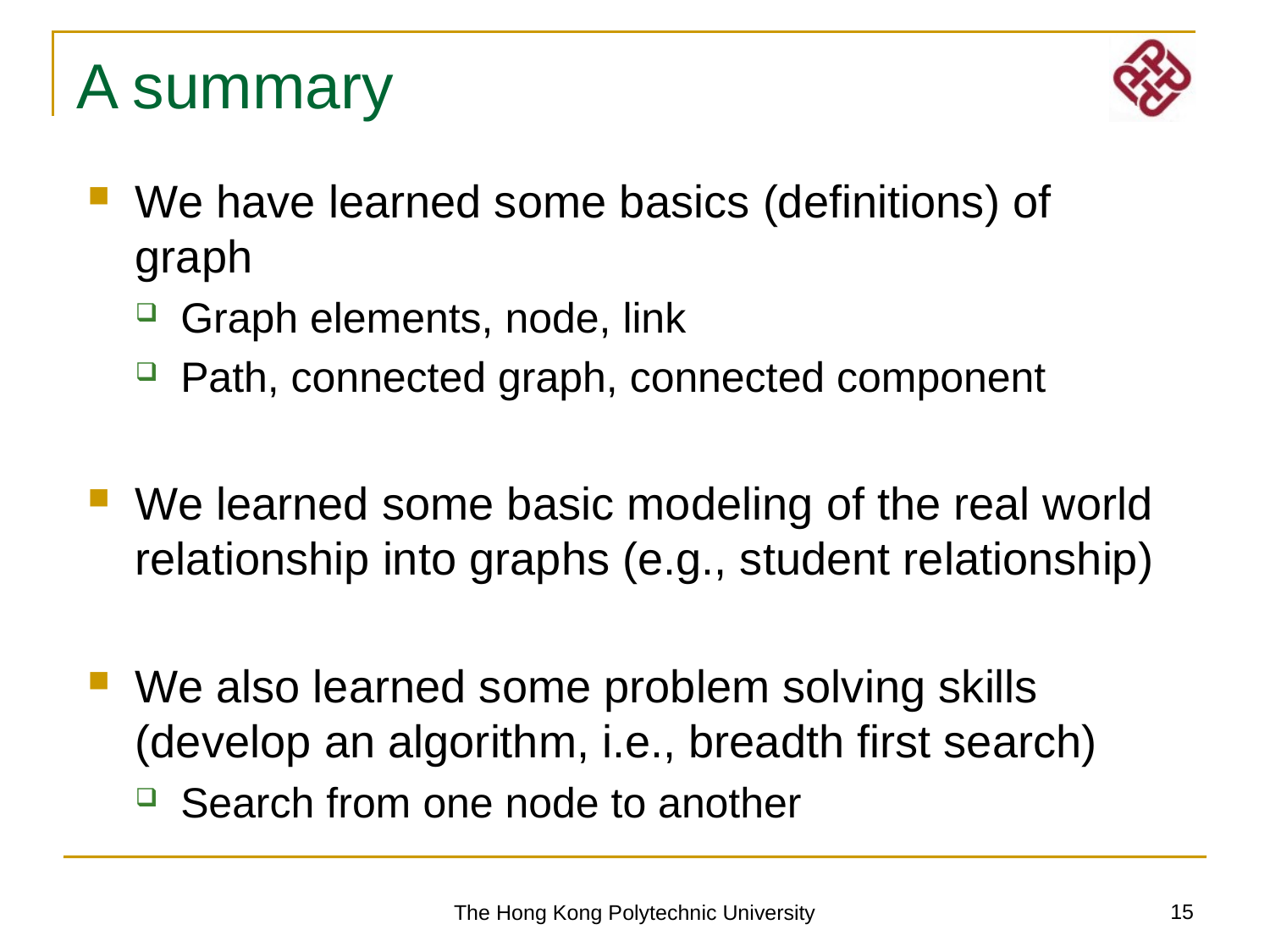

A summary
We have learned some basics (definitions) of graph
Graph elements, node, link
Path, connected graph, connected component

We learned some basic modeling of the real world relationship into graphs (e.g., student relationship)

We also learned some problem solving skills (develop an algorithm, i.e., breadth first search)
Search from one node to another

15
The Hong Kong Polytechnic University